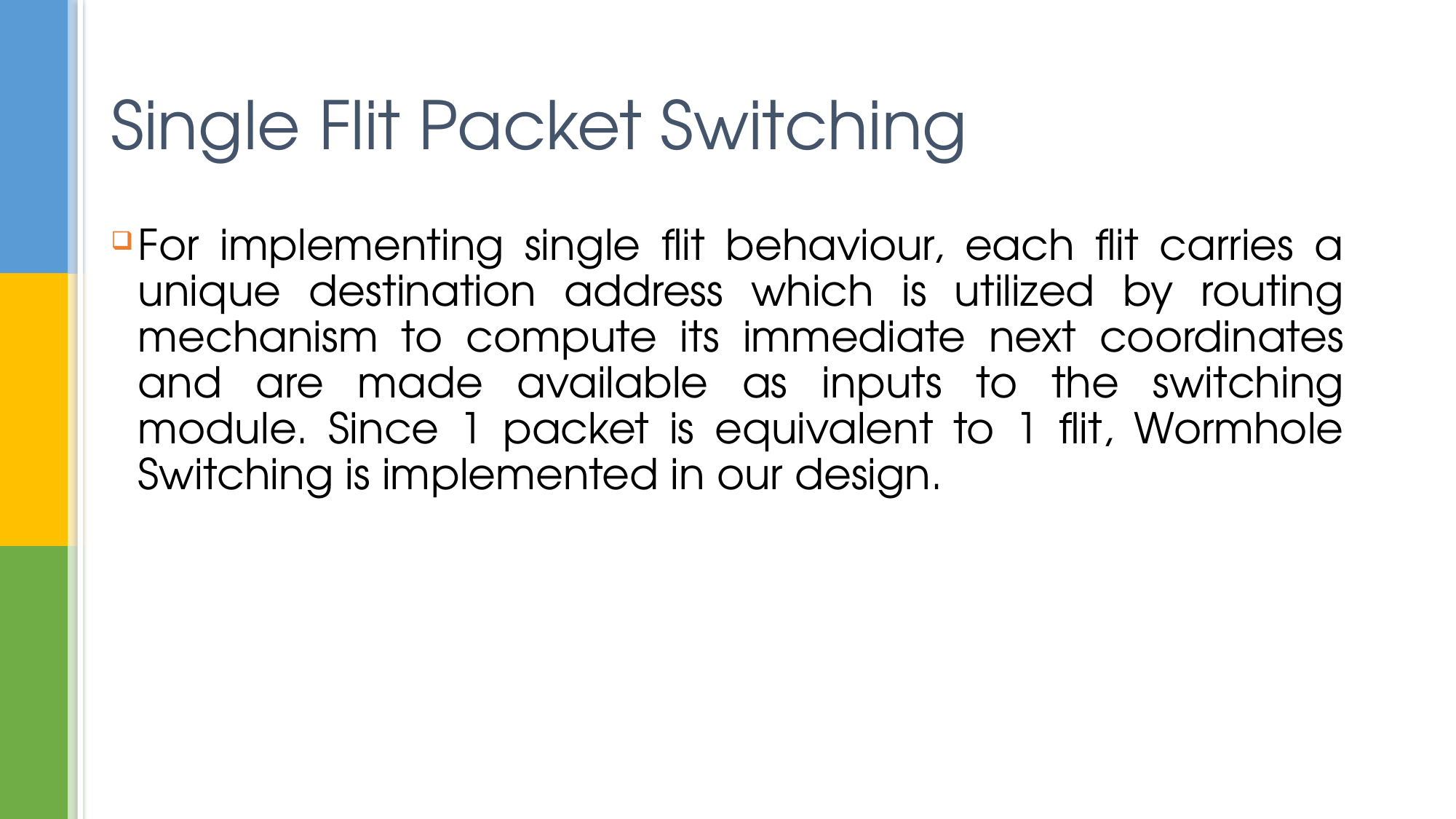

# Single Flit Packet Switching
For implementing single flit behaviour, each flit carries a unique destination address which is utilized by routing mechanism to compute its immediate next coordinates and are made available as inputs to the switching module. Since 1 packet is equivalent to 1 flit, Wormhole Switching is implemented in our design.